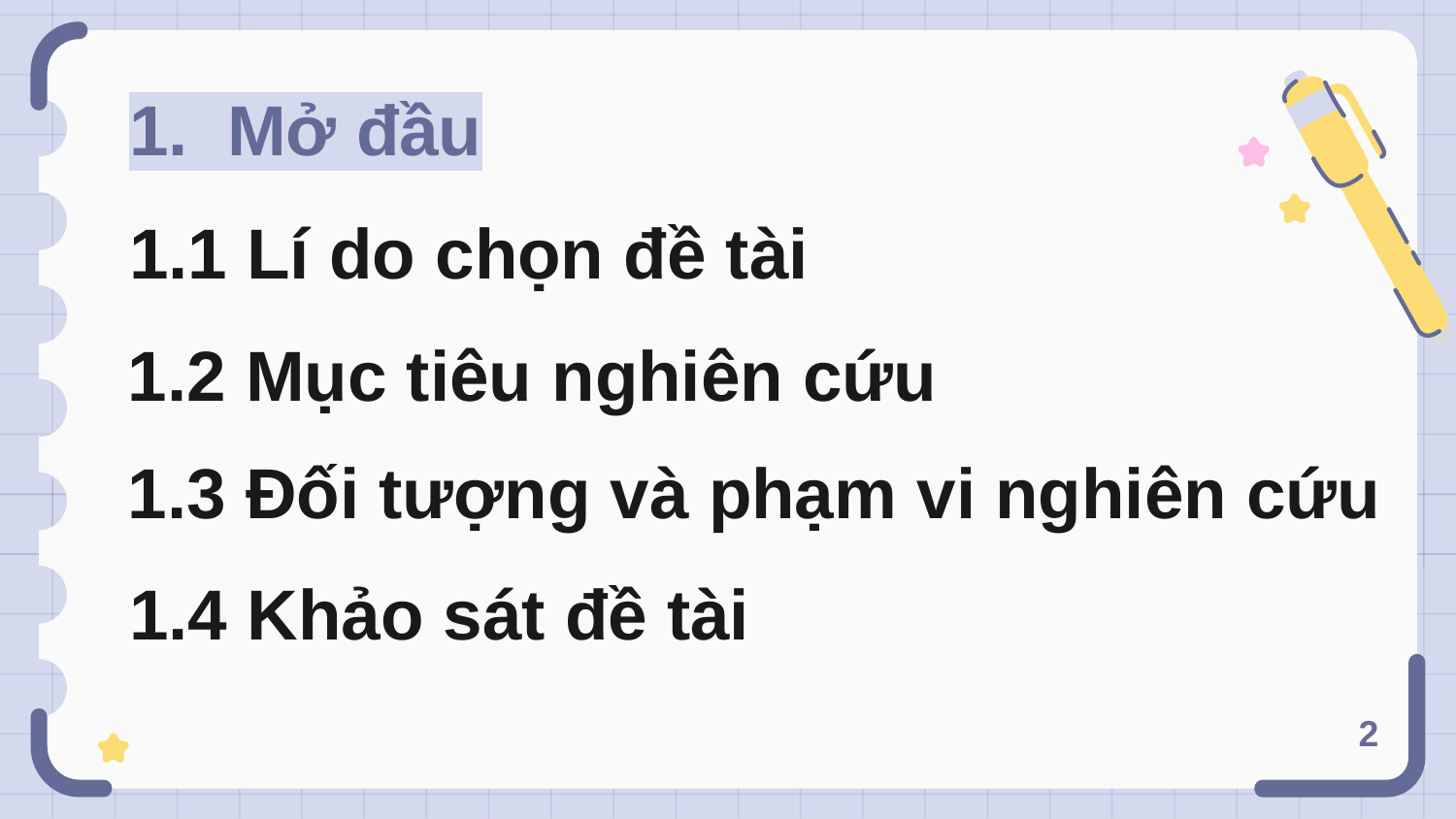

# 1.  Mở đầu

1.1 Lí do chọn đề tài

1.2 Mục tiêu nghiên cứu
1.3 Đối tượng và phạm vi nghiên cứu
1.4 Khảo sát đề tài
2